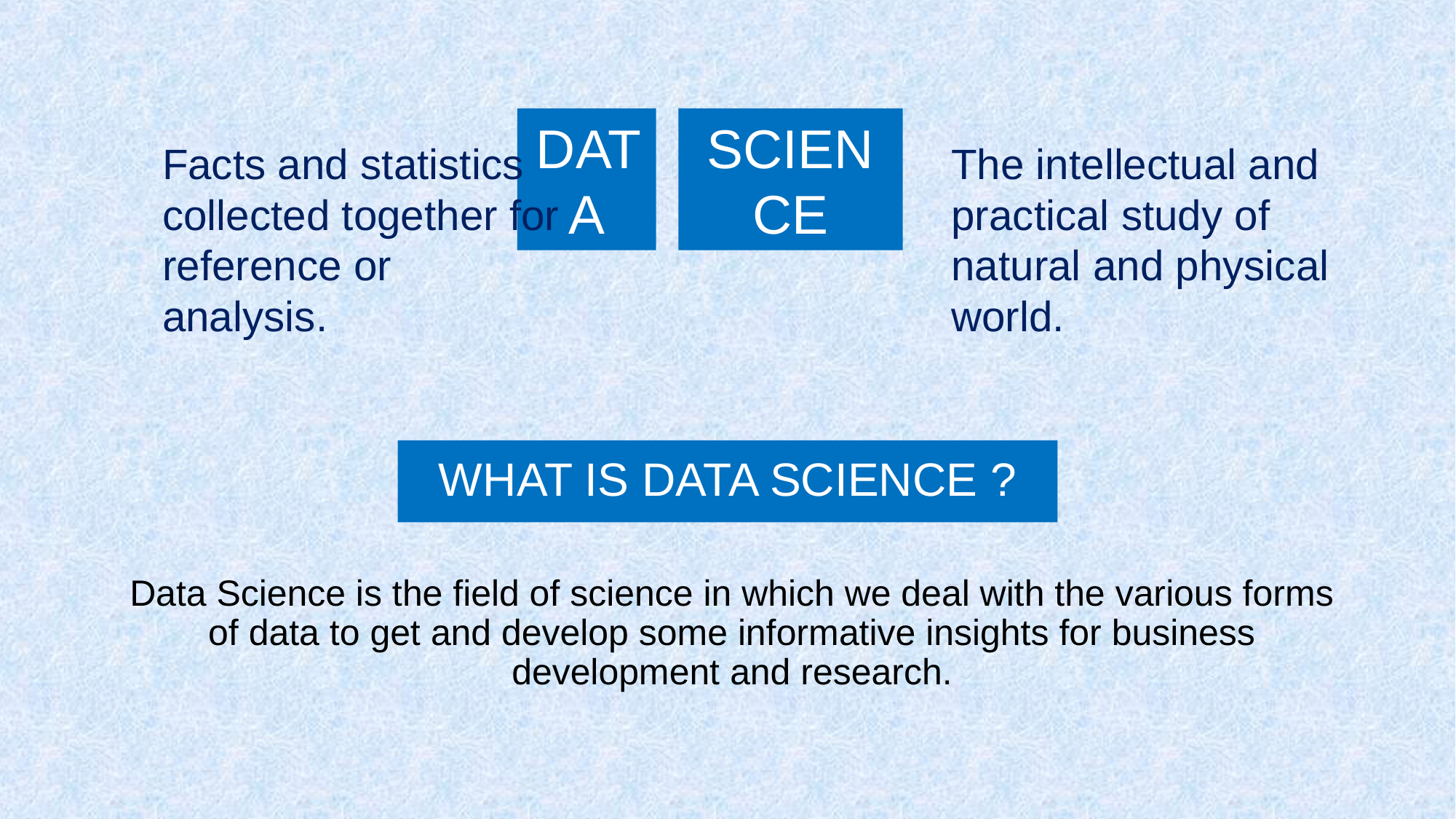

DATA
SCIENCE
The intellectual and practical study of natural and physical world.
Facts and statistics collected together for reference or analysis.
# WHAT IS DATA SCIENCE ?
Data Science is the field of science in which we deal with the various forms of data to get and develop some informative insights for business development and research.